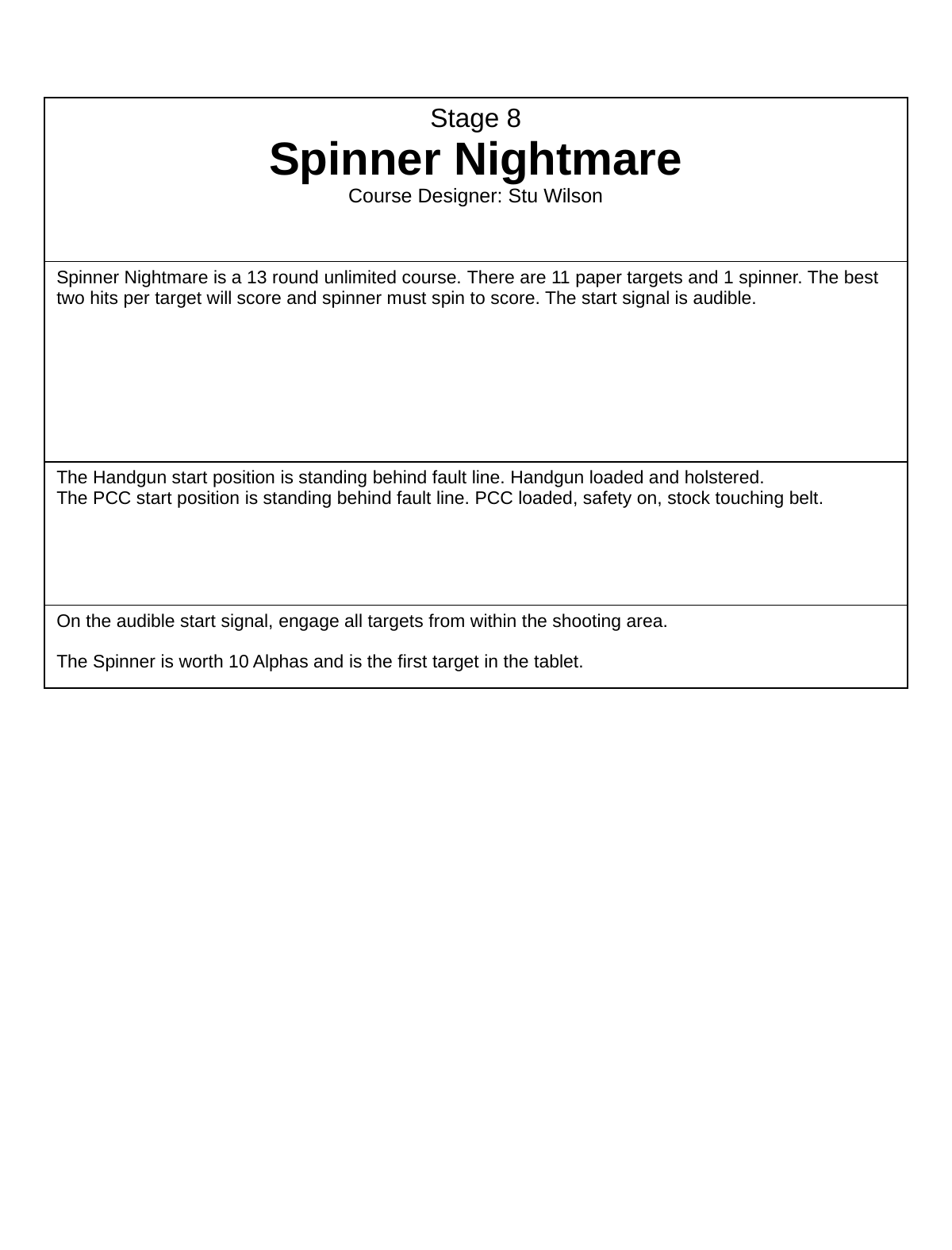

| Stage 8 Spinner Nightmare Course Designer: Stu Wilson |
| --- |
| Spinner Nightmare is a 13 round unlimited course. There are 11 paper targets and 1 spinner. The best two hits per target will score and spinner must spin to score. The start signal is audible. |
| The Handgun start position is standing behind fault line. Handgun loaded and holstered. The PCC start position is standing behind fault line. PCC loaded, safety on, stock touching belt. |
| On the audible start signal, engage all targets from within the shooting area. The Spinner is worth 10 Alphas and is the first target in the tablet. |